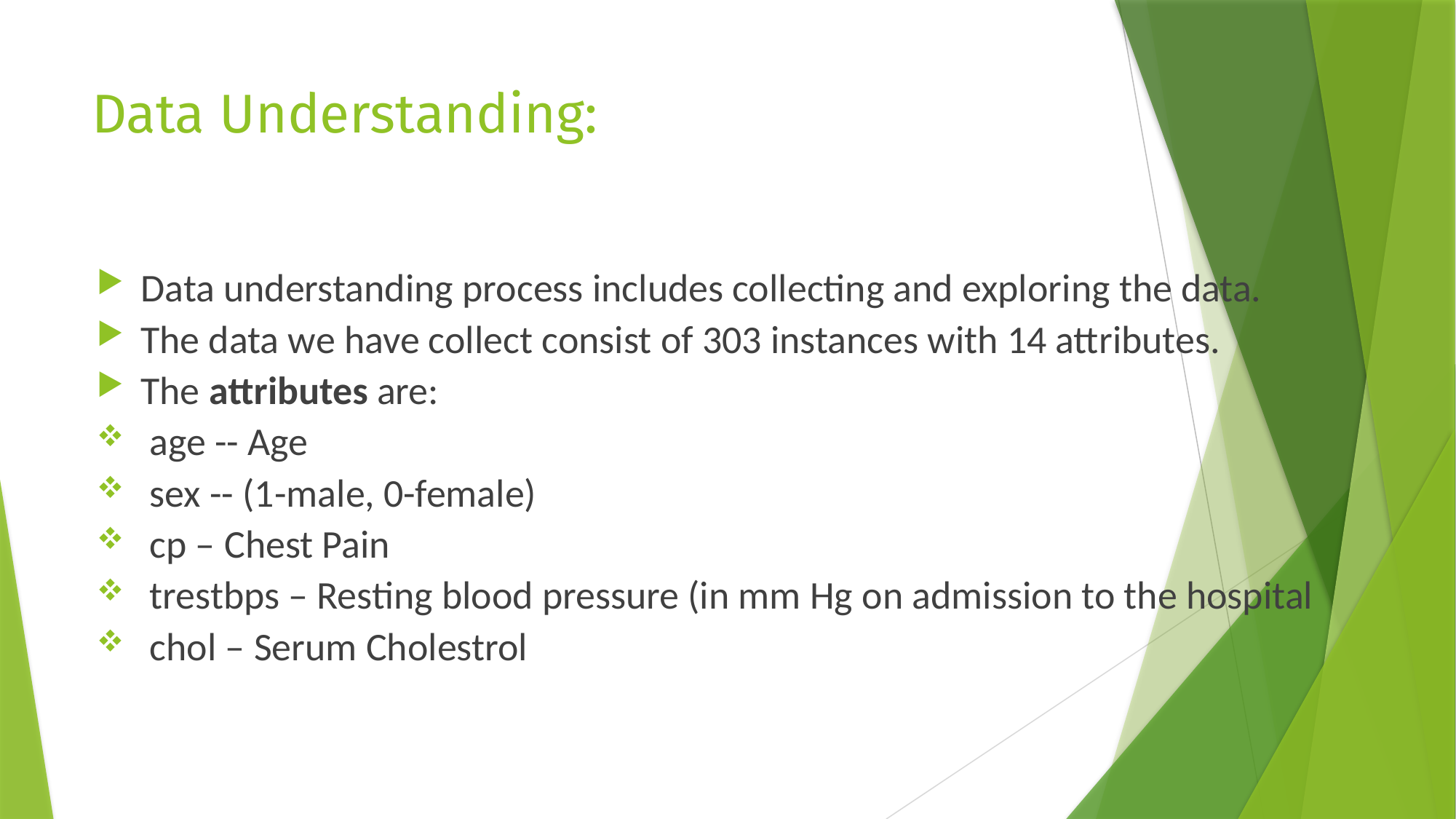

# Data Understanding:
Data understanding process includes collecting and exploring the data.
The data we have collect consist of 303 instances with 14 attributes.
The attributes are:
 age -- Age
 sex -- (1-male, 0-female)
 cp – Chest Pain
 trestbps – Resting blood pressure (in mm Hg on admission to the hospital
 chol – Serum Cholestrol